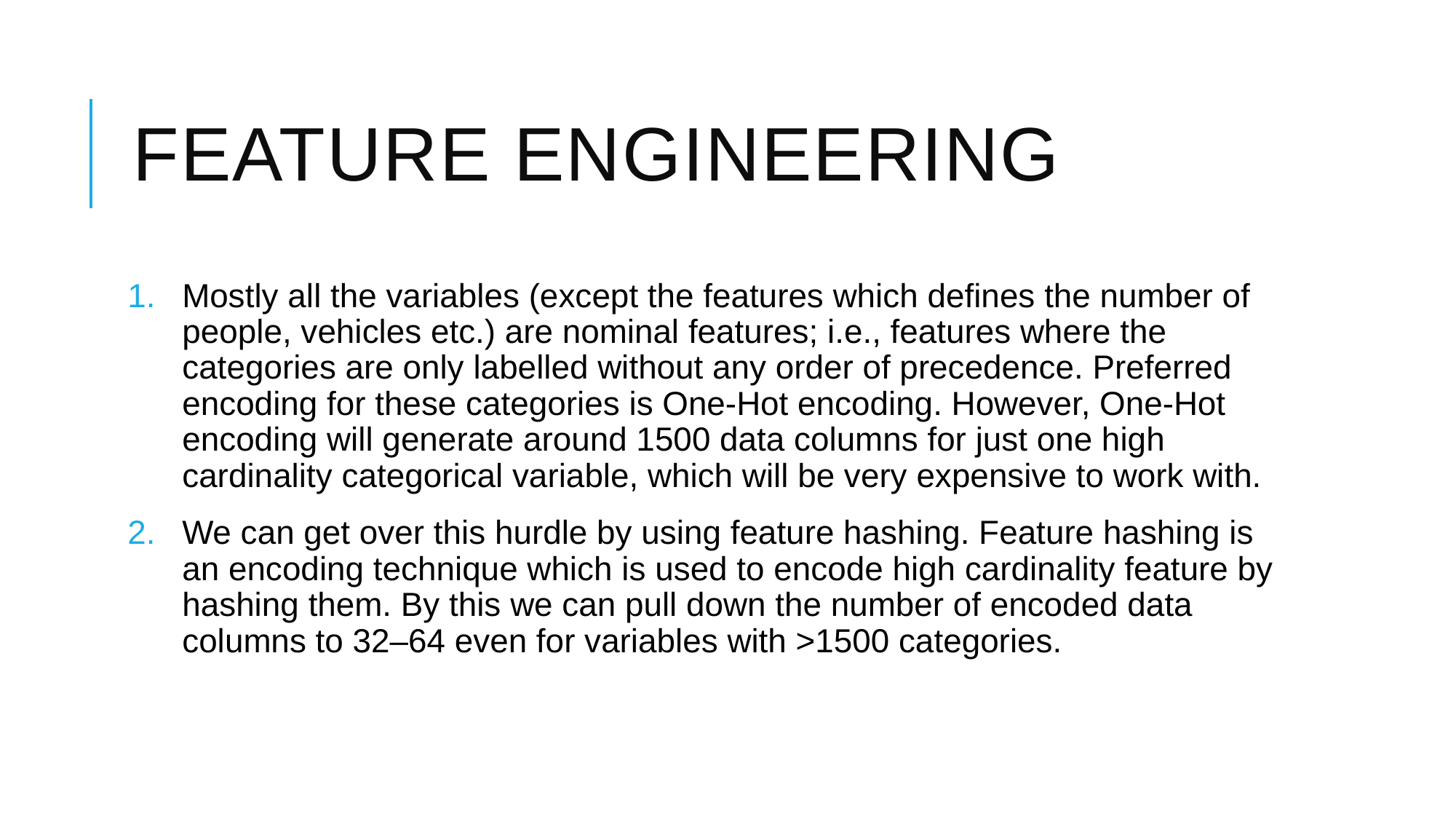

# Feature engineering
Mostly all the variables (except the features which defines the number of people, vehicles etc.) are nominal features; i.e., features where the categories are only labelled without any order of precedence. Preferred encoding for these categories is One-Hot encoding. However, One-Hot encoding will generate around 1500 data columns for just one high cardinality categorical variable, which will be very expensive to work with.
We can get over this hurdle by using feature hashing. Feature hashing is an encoding technique which is used to encode high cardinality feature by hashing them. By this we can pull down the number of encoded data columns to 32–64 even for variables with >1500 categories.